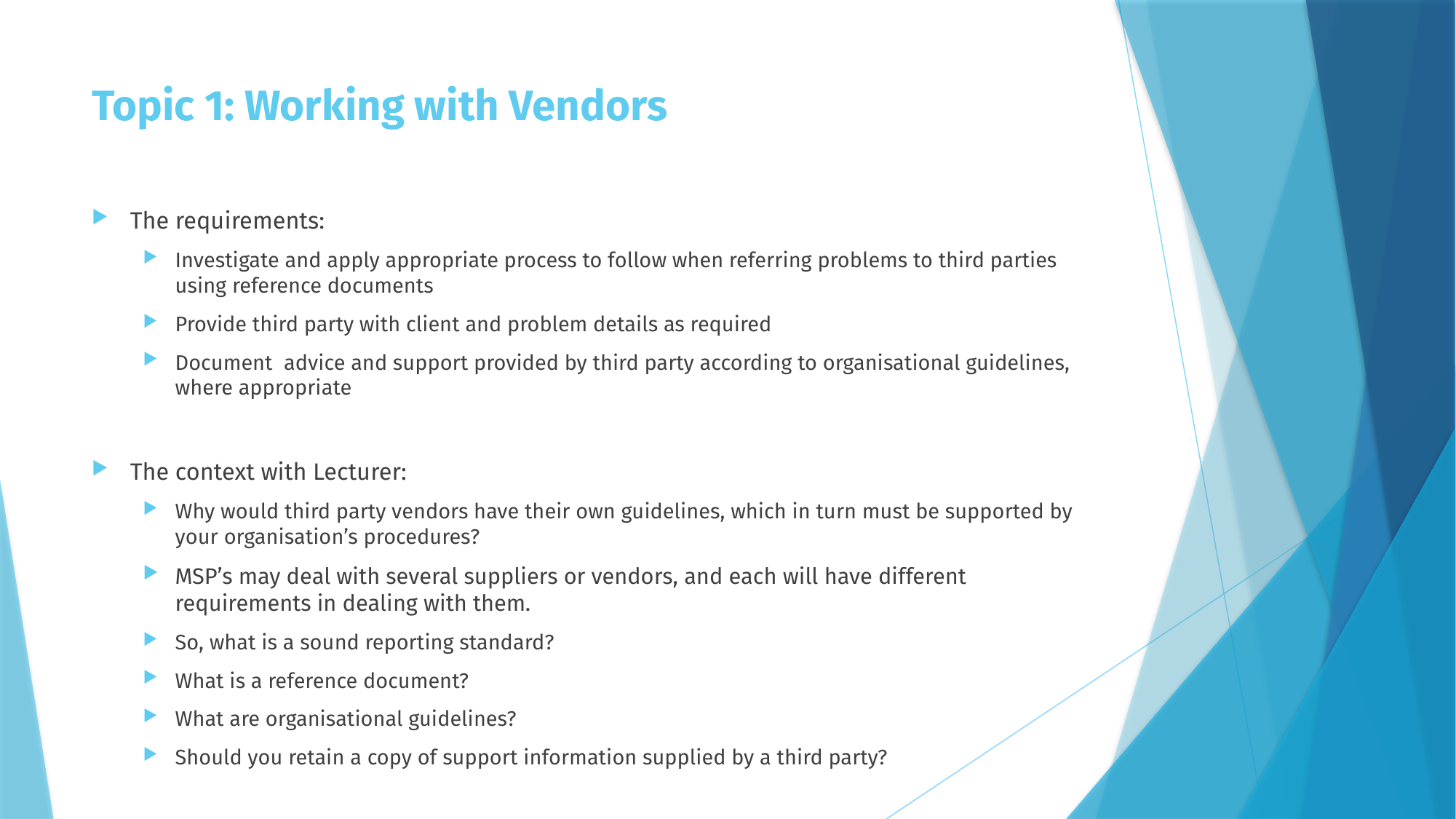

# Topic 1: Working with Vendors
The requirements:
Investigate and apply appropriate process to follow when referring problems to third parties using reference documents
Provide third party with client and problem details as required
Document  advice and support provided by third party according to organisational guidelines, where appropriate

The context with Lecturer:
Why would third party vendors have their own guidelines, which in turn must be supported by your organisation’s procedures?
MSP’s may deal with several suppliers or vendors, and each will have different requirements in dealing with them.
So, what is a sound reporting standard?
What is a reference document?
What are organisational guidelines?
Should you retain a copy of support information supplied by a third party?